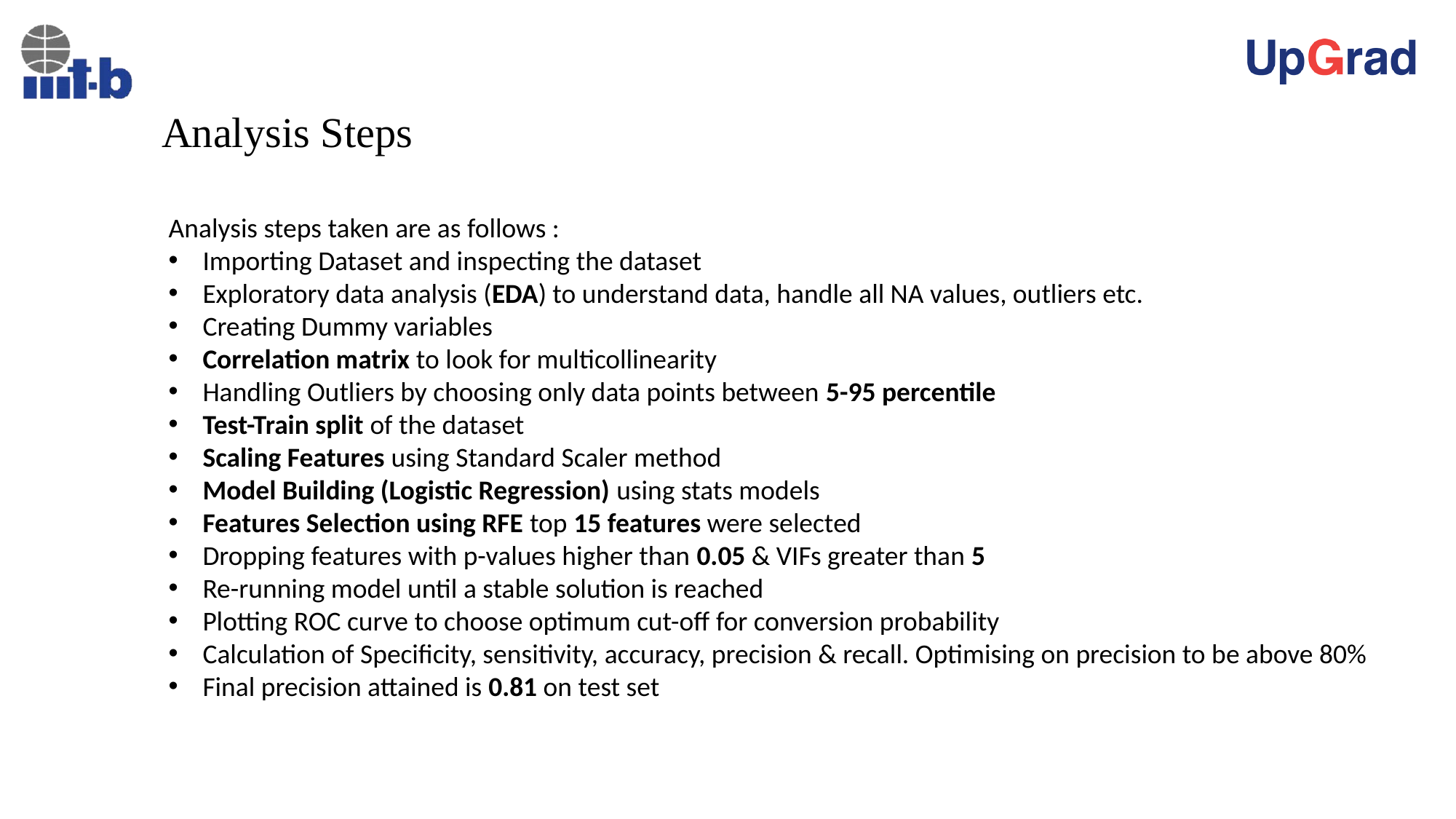

# Analysis Steps
Analysis steps taken are as follows :
Importing Dataset and inspecting the dataset
Exploratory data analysis (EDA) to understand data, handle all NA values, outliers etc.
Creating Dummy variables
Correlation matrix to look for multicollinearity
Handling Outliers by choosing only data points between 5-95 percentile
Test-Train split of the dataset
Scaling Features using Standard Scaler method
Model Building (Logistic Regression) using stats models
Features Selection using RFE top 15 features were selected
Dropping features with p-values higher than 0.05 & VIFs greater than 5
Re-running model until a stable solution is reached
Plotting ROC curve to choose optimum cut-off for conversion probability
Calculation of Specificity, sensitivity, accuracy, precision & recall. Optimising on precision to be above 80%
Final precision attained is 0.81 on test set